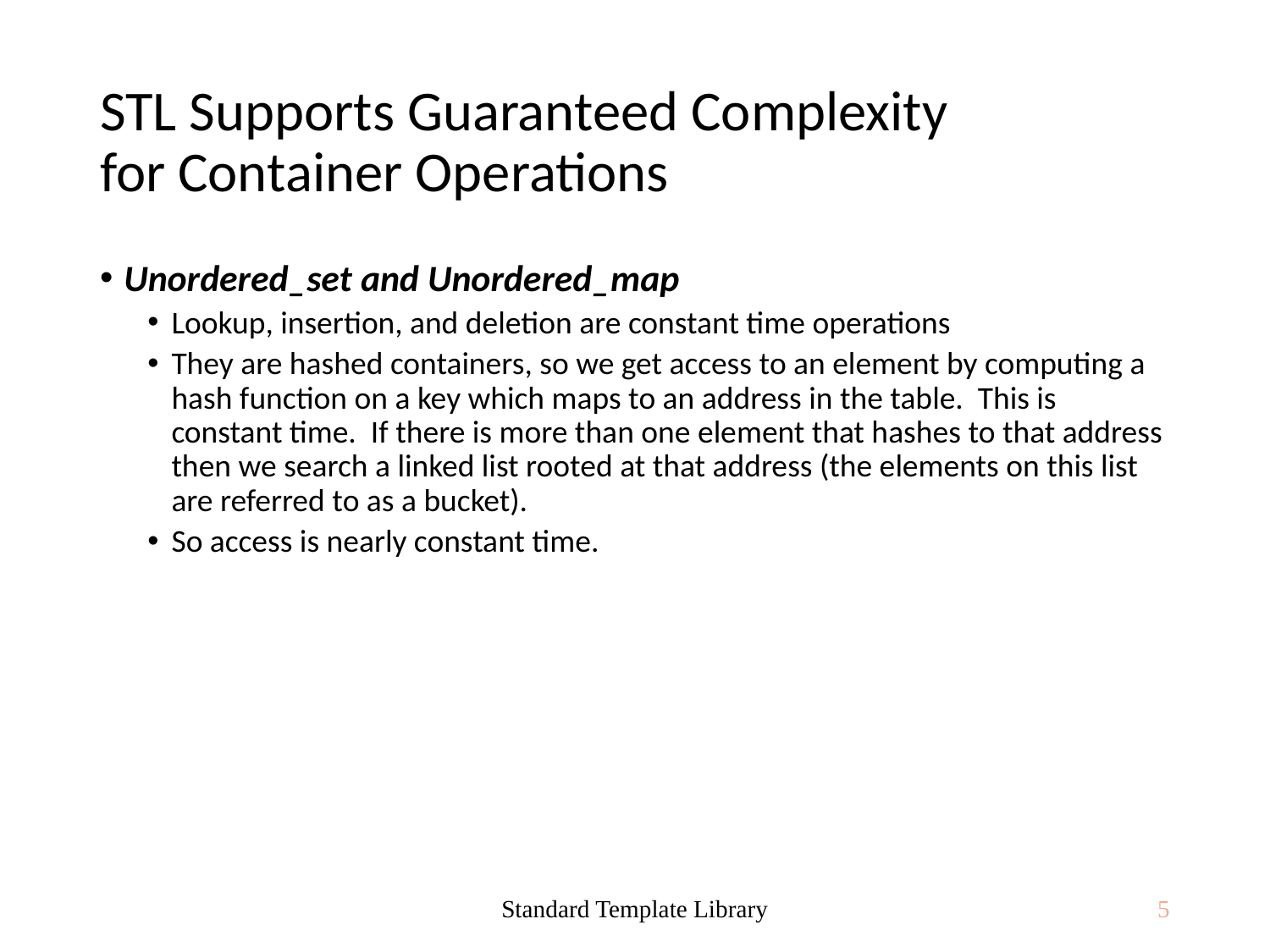

# STL Supports Guaranteed Complexity for Container Operations
Unordered_set and Unordered_map
Lookup, insertion, and deletion are constant time operations
They are hashed containers, so we get access to an element by computing a hash function on a key which maps to an address in the table.  This is constant time.  If there is more than one element that hashes to that address then we search a linked list rooted at that address (the elements on this list are referred to as a bucket).
So access is nearly constant time.
Standard Template Library
5